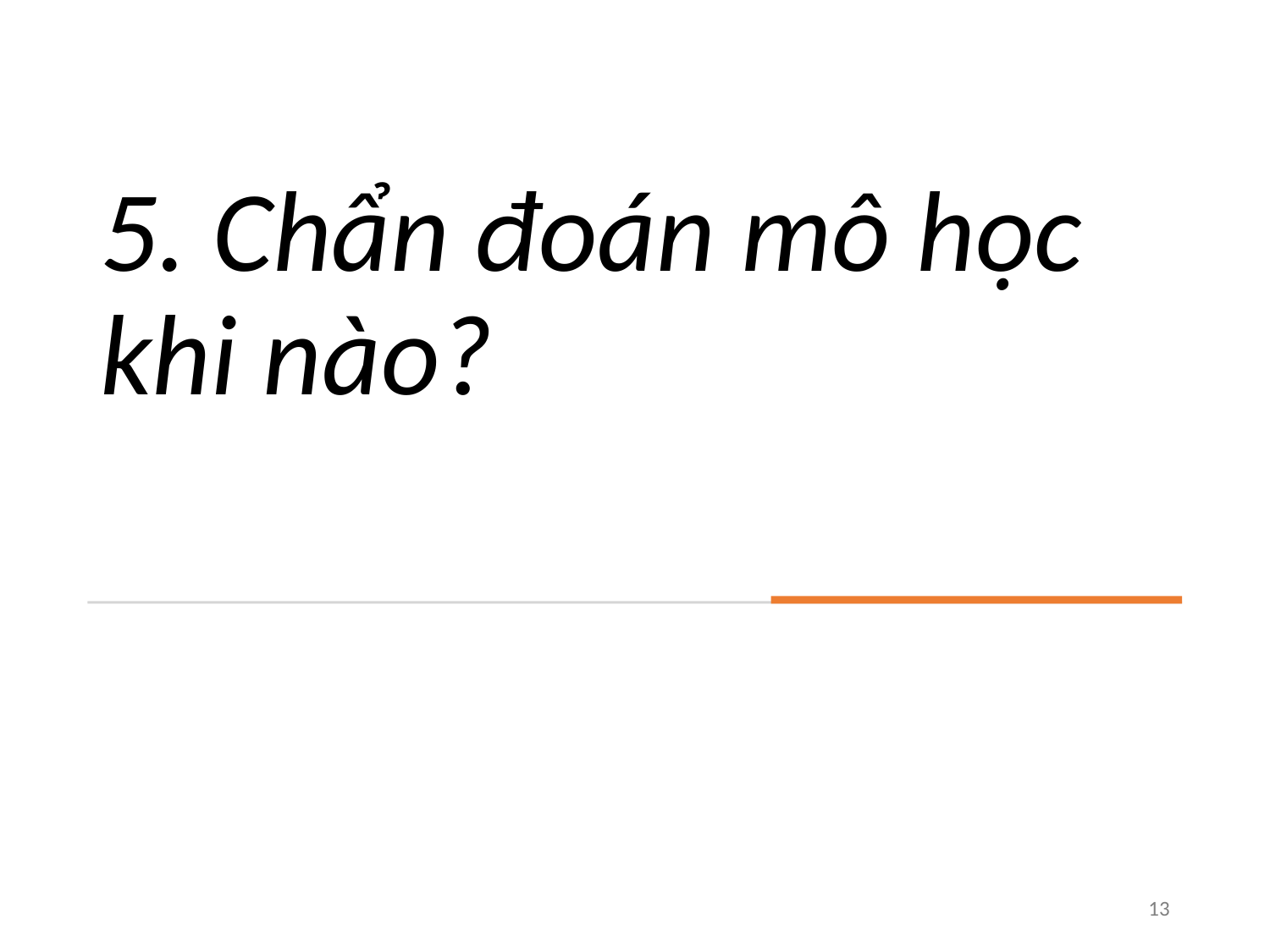

# 5. Chẩn đoán mô học khi nào?

13